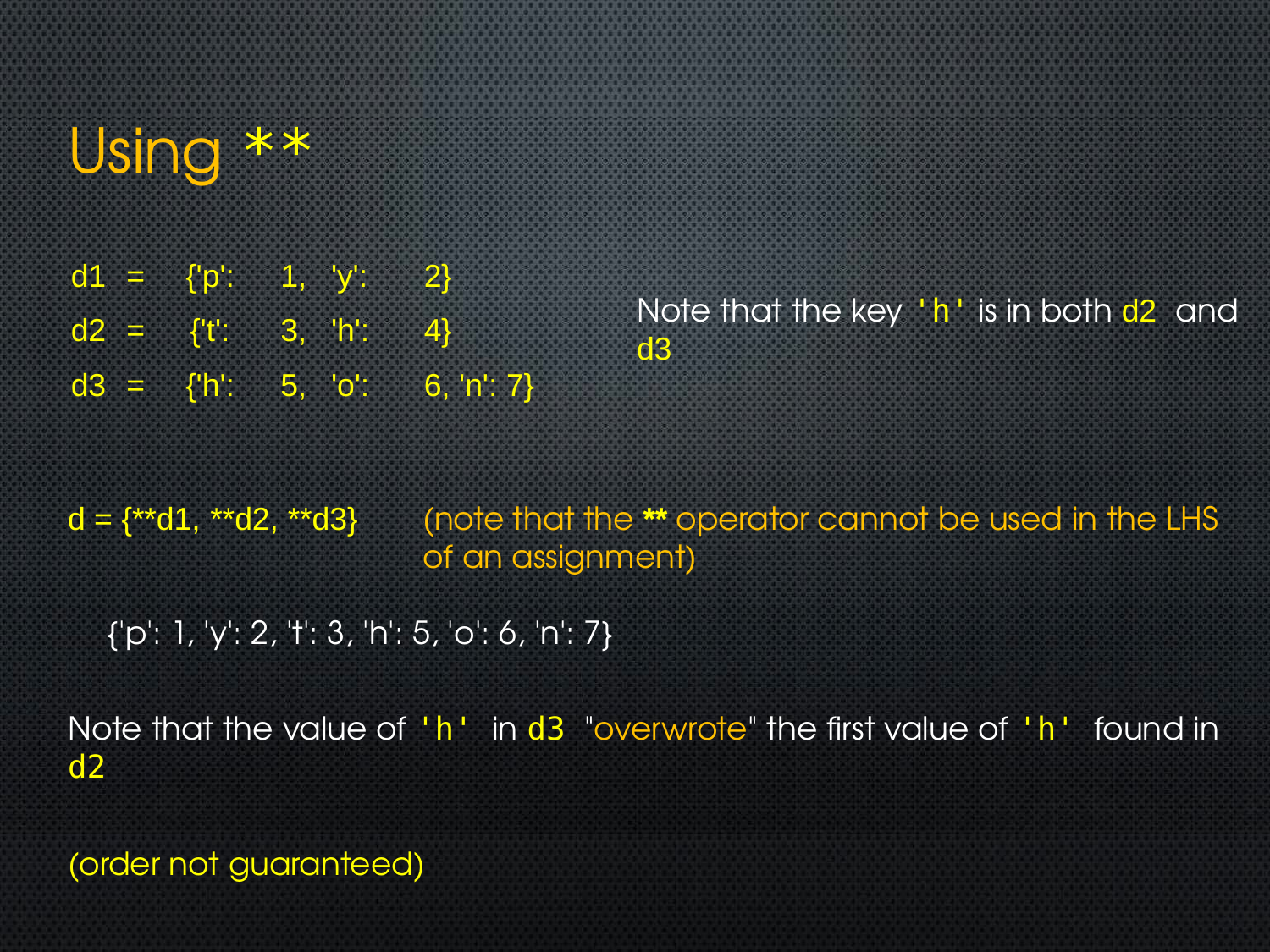

# Using **

| d1 | = | {'p': | 1, | 'y': | 2} |
| --- | --- | --- | --- | --- | --- |
| d2 | = | {'t': | 3, | 'h': | 4} |
| d3 | = | {'h': | 5, | 'o': | 6, 'n': 7} |
Note that the key 'h' is in both d2 and d3
d = {**d1, **d2, **d3}	(note that the ** operator cannot be used in the LHS 	of an assignment)

{'p': 1, 'y': 2, 't': 3, 'h': 5, 'o': 6, 'n': 7}

Note that the value of 'h' in d3 "overwrote" the first value of 'h' found in d2

(order not guaranteed)